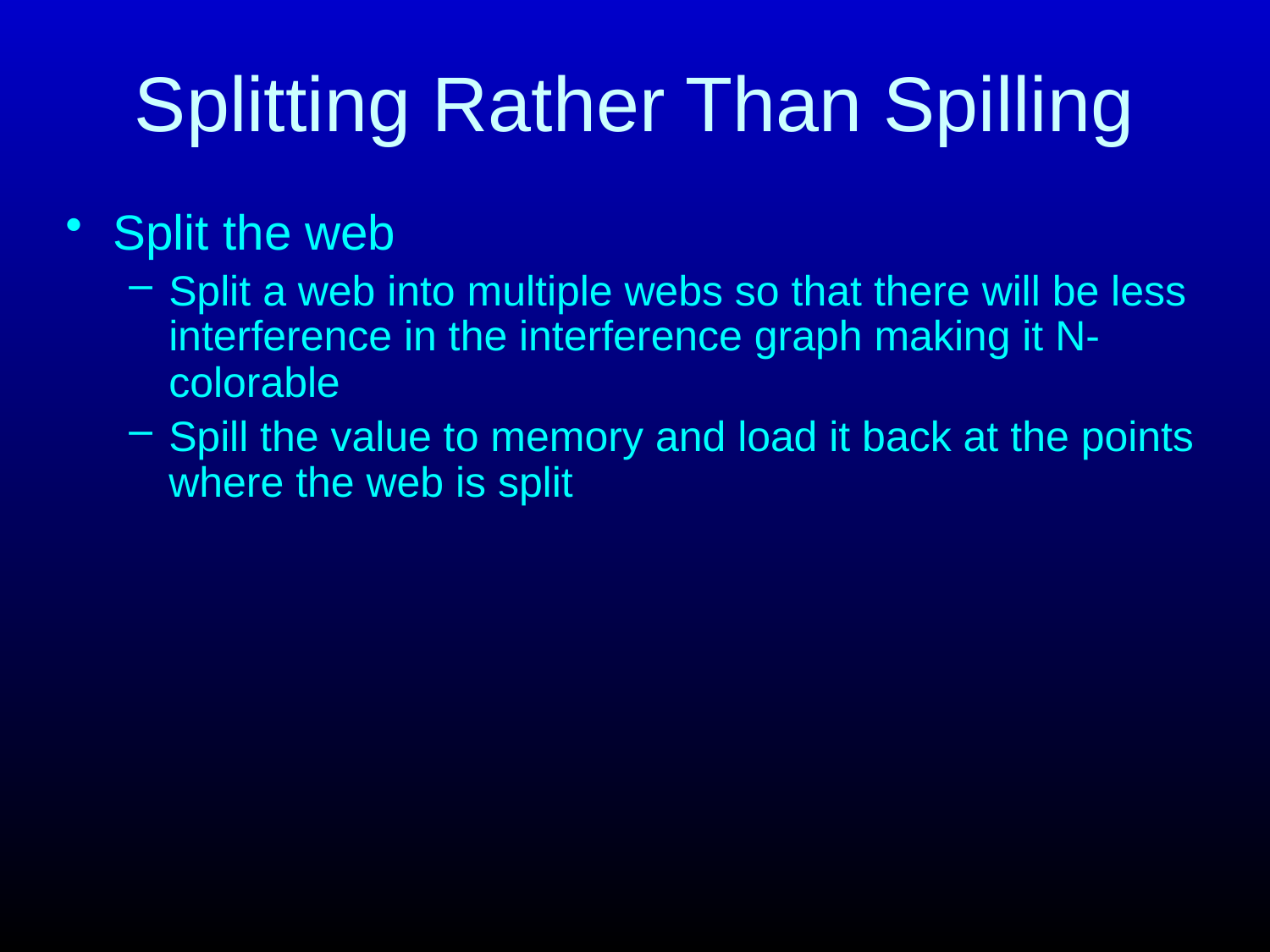

# Splitting Rather Than Spilling
Split the web
Split a web into multiple webs so that there will be less interference in the interference graph making it N-colorable
Spill the value to memory and load it back at the points where the web is split